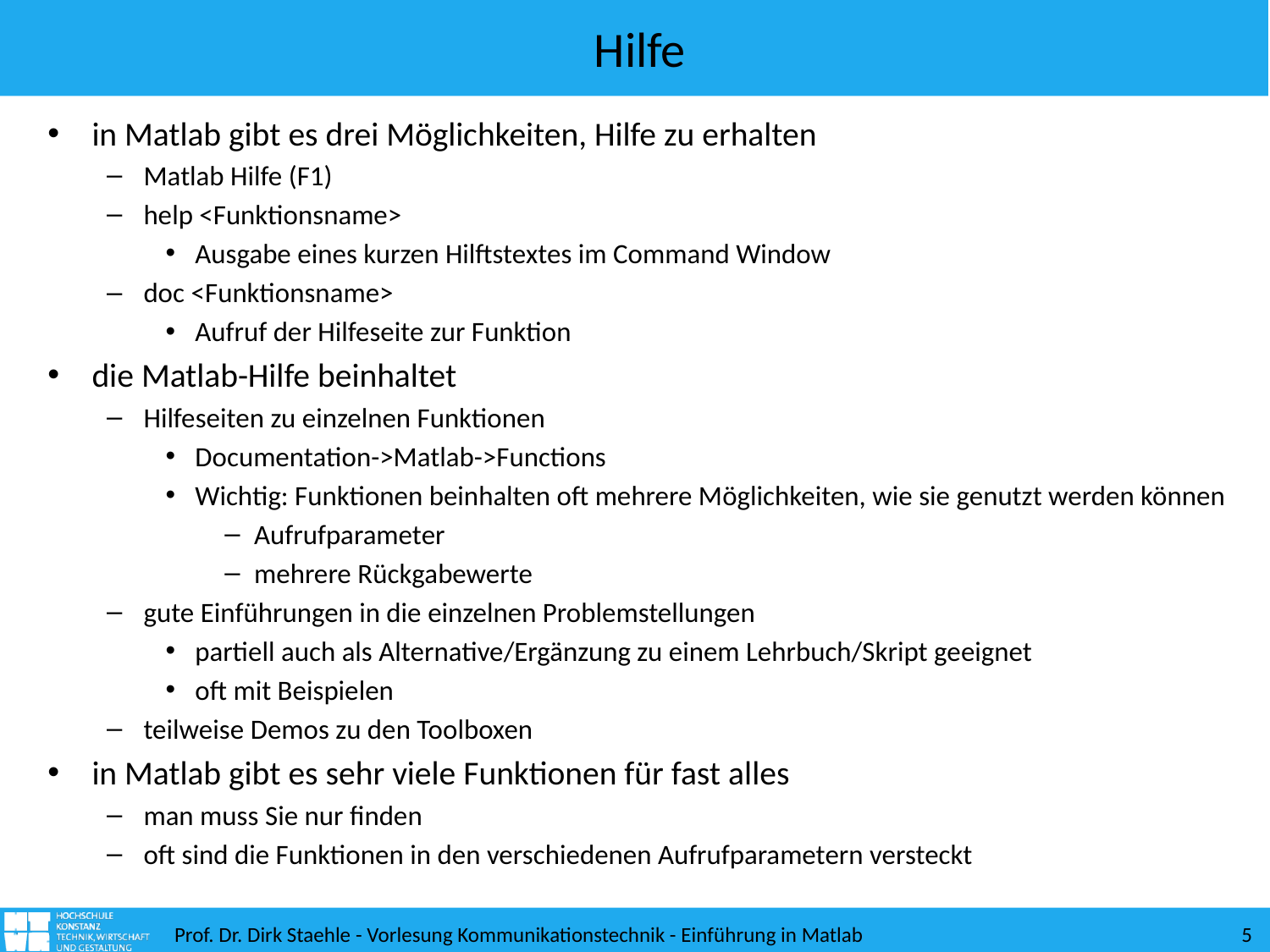

# Hilfe
in Matlab gibt es drei Möglichkeiten, Hilfe zu erhalten
Matlab Hilfe (F1)
help <Funktionsname>
Ausgabe eines kurzen Hilftstextes im Command Window
doc <Funktionsname>
Aufruf der Hilfeseite zur Funktion
die Matlab-Hilfe beinhaltet
Hilfeseiten zu einzelnen Funktionen
Documentation->Matlab->Functions
Wichtig: Funktionen beinhalten oft mehrere Möglichkeiten, wie sie genutzt werden können
Aufrufparameter
mehrere Rückgabewerte
gute Einführungen in die einzelnen Problemstellungen
partiell auch als Alternative/Ergänzung zu einem Lehrbuch/Skript geeignet
oft mit Beispielen
teilweise Demos zu den Toolboxen
in Matlab gibt es sehr viele Funktionen für fast alles
man muss Sie nur finden
oft sind die Funktionen in den verschiedenen Aufrufparametern versteckt
Prof. Dr. Dirk Staehle - Vorlesung Kommunikationstechnik - Einführung in Matlab
5